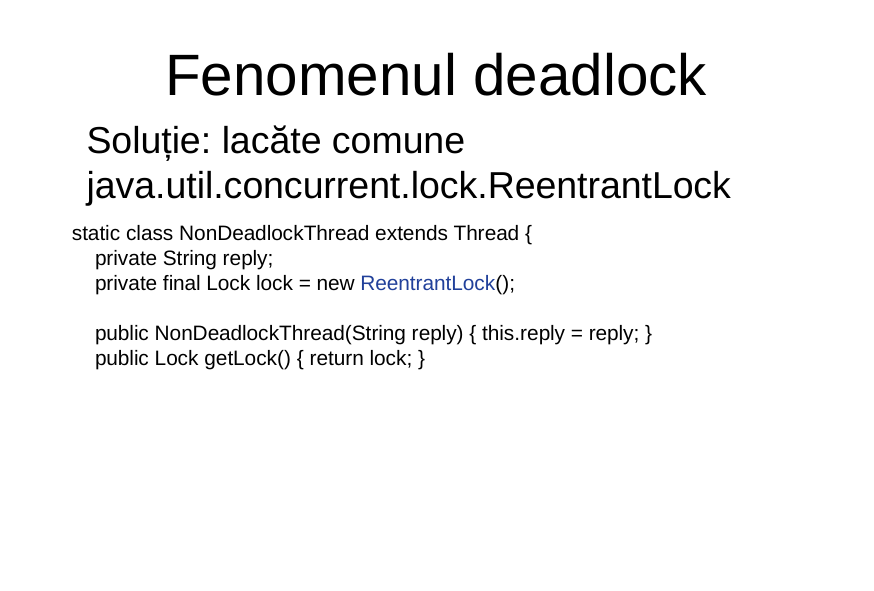

Fenomenul deadlock
Soluție: lacăte comune
java.util.concurrent.lock.ReentrantLock
    static class NonDeadlockThread extends Thread {
        private String reply;
        private final Lock lock = new ReentrantLock();

        public NonDeadlockThread(String reply) { this.reply = reply; }
        public Lock getLock() { return lock; }